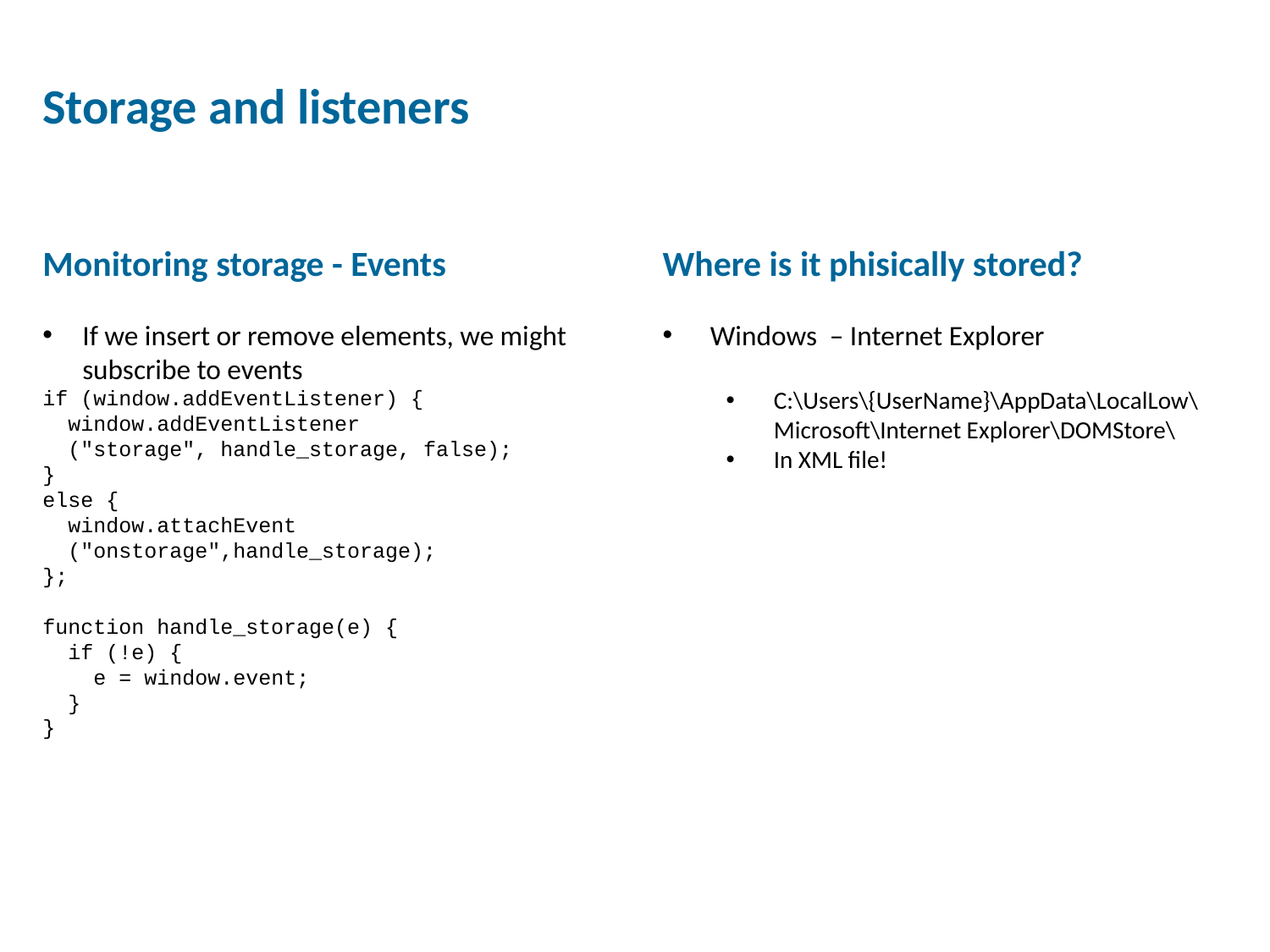

Storage and listeners
Monitoring storage - Events

If we insert or remove elements, we might subscribe to events
if (window.addEventListener) {
  window.addEventListener
  ("storage", handle_storage, false);
}
else {
  window.attachEvent
  ("onstorage",handle_storage);
};

function handle_storage(e) {
  if (!e) {
    e = window.event;
  }
}
Where is it phisically stored?

Windows  – Internet Explorer

C:\Users\{UserName}\AppData\LocalLow\Microsoft\Internet Explorer\DOMStore\
In XML file!
12